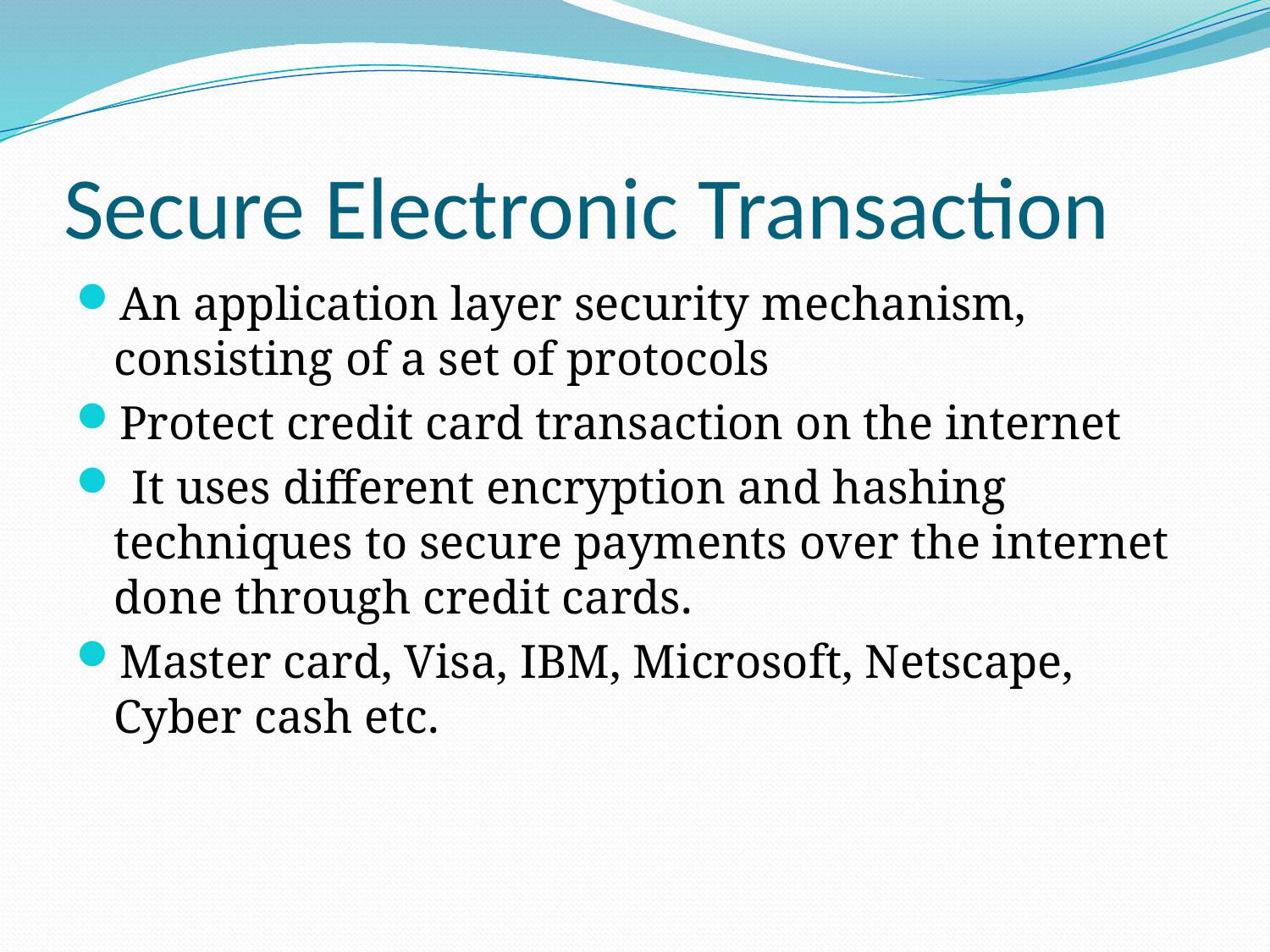

# Secure Electronic Transaction
An application layer security mechanism, consisting of a set of protocols
Protect credit card transaction on the internet
 It uses different encryption and hashing techniques to secure payments over the internet done through credit cards.
Master card, Visa, IBM, Microsoft, Netscape, Cyber cash etc.